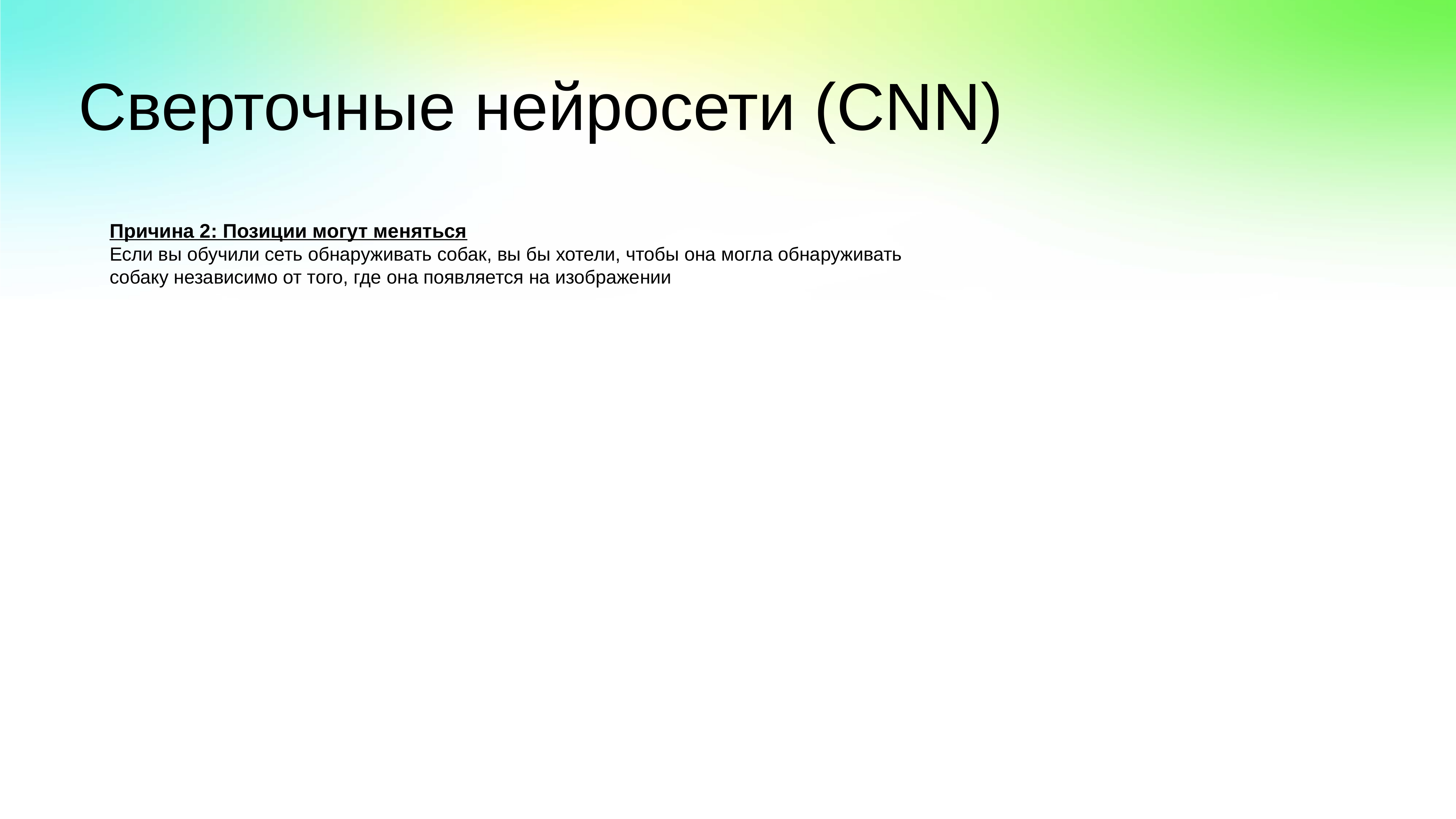

# Сверточные нейросети (CNN)
Причина 2: Позиции могут меняться
Если вы обучили сеть обнаруживать собак, вы бы хотели, чтобы она могла обнаруживать собаку независимо от того, где она появляется на изображении